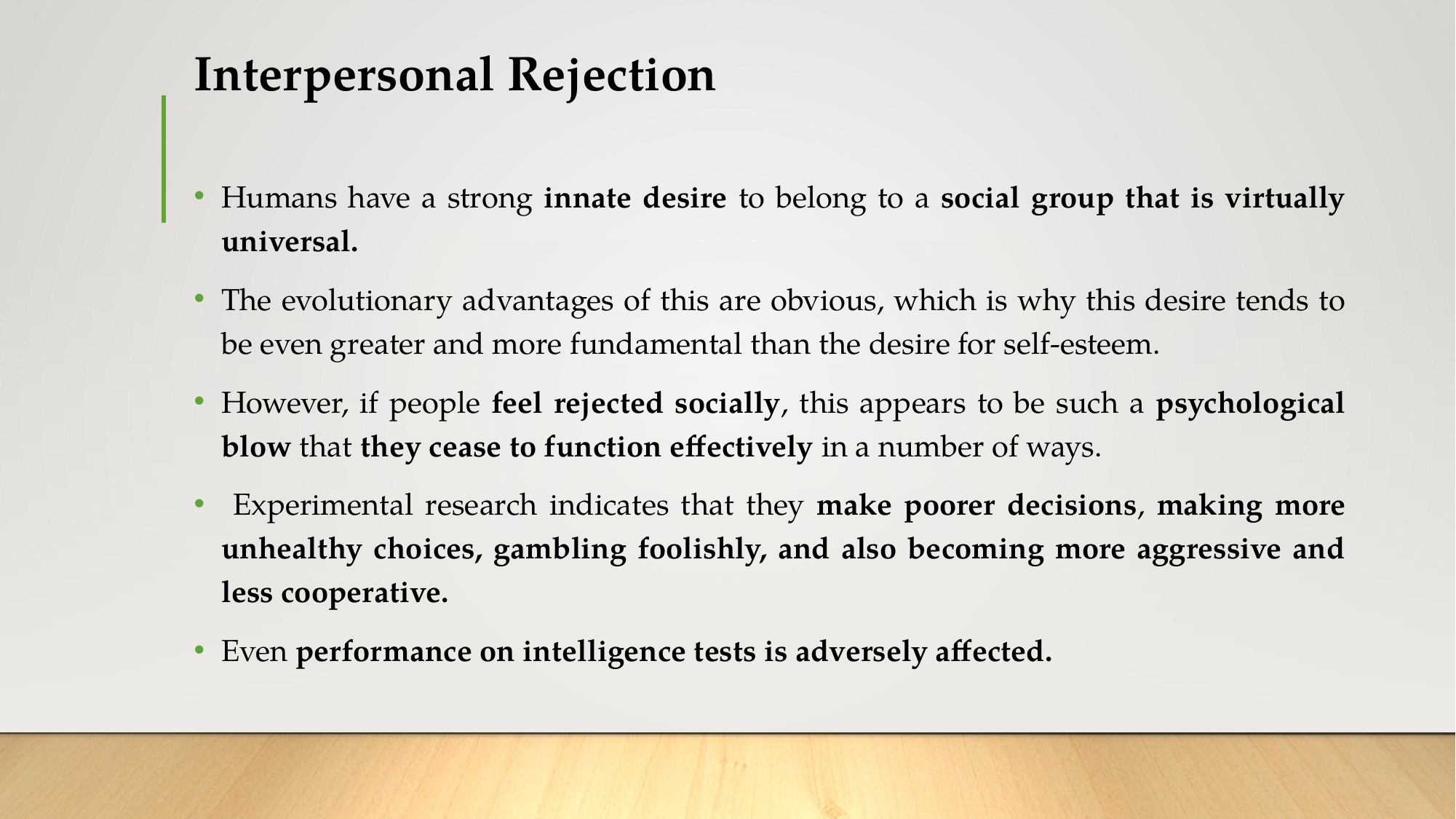

# Interpersonal Rejection
Humans have a strong innate desire to belong to a social group that is virtually universal.
The evolutionary advantages of this are obvious, which is why this desire tends to be even greater and more fundamental than the desire for self-esteem.
However, if people feel rejected socially, this appears to be such a psychological blow that they cease to function effectively in a number of ways.
 Experimental research indicates that they make poorer decisions, making more unhealthy choices, gambling foolishly, and also becoming more aggressive and less cooperative.
Even performance on intelligence tests is adversely affected.